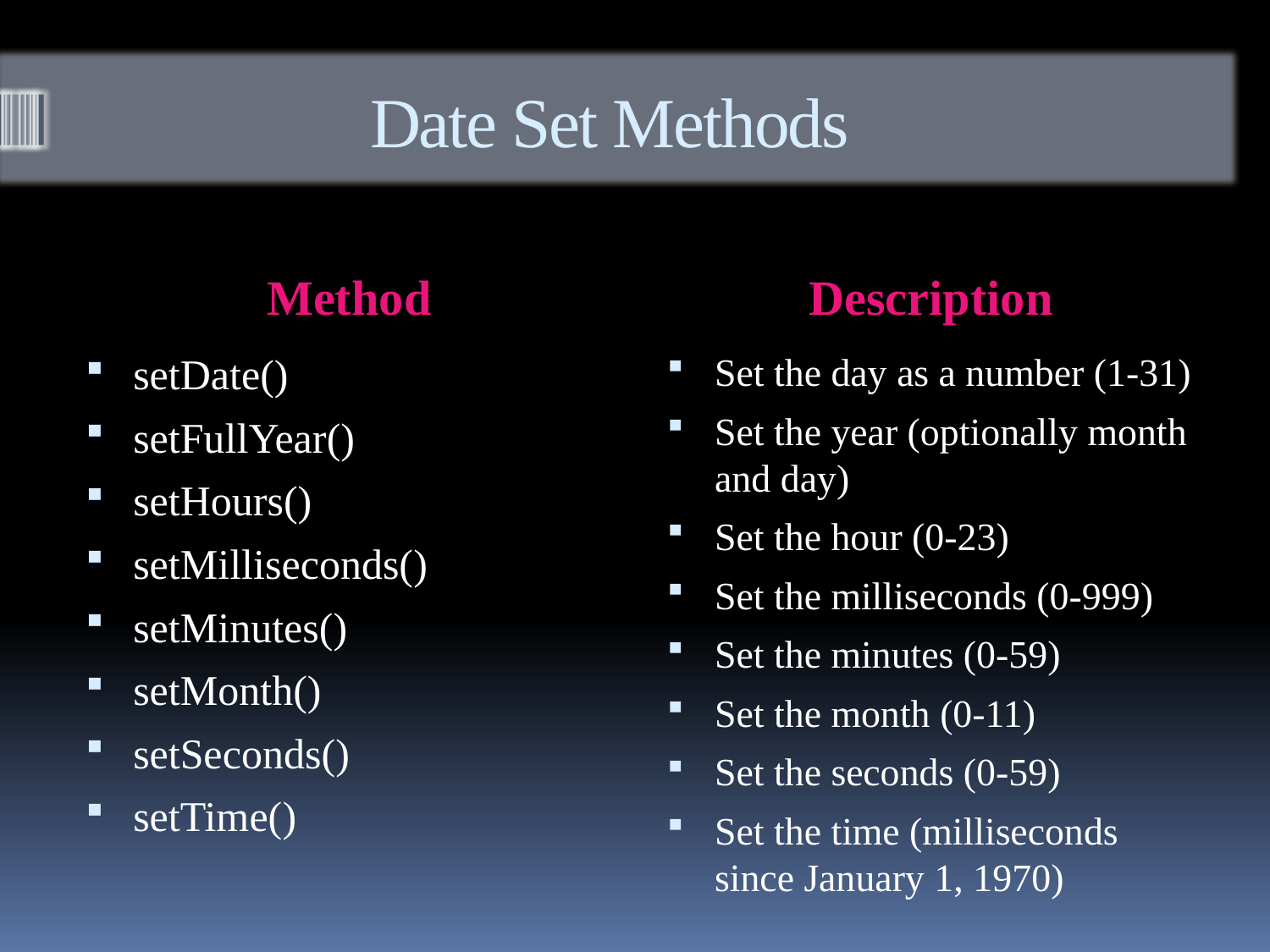

# Date Set Methods
Method
Description
setDate()
setFullYear()
setHours()
setMilliseconds()
setMinutes()
setMonth()
setSeconds()
setTime()
Set the day as a number (1-31)
Set the year (optionally month and day)
Set the hour (0-23)
Set the milliseconds (0-999)
Set the minutes (0-59)
Set the month (0-11)
Set the seconds (0-59)
Set the time (milliseconds since January 1, 1970)